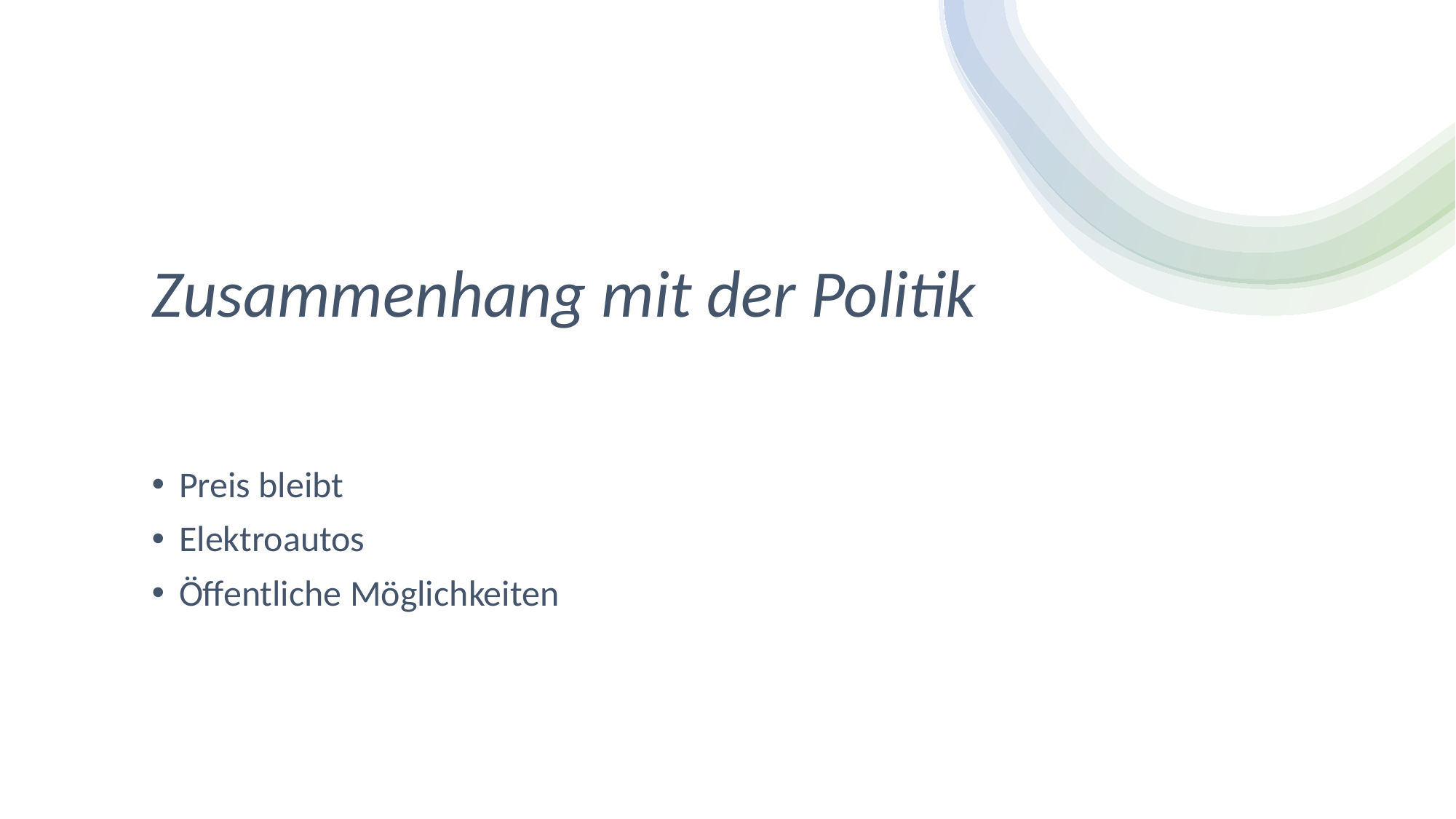

# Zusammenhang mit der Politik
Preis bleibt
Elektroautos
Öffentliche Möglichkeiten